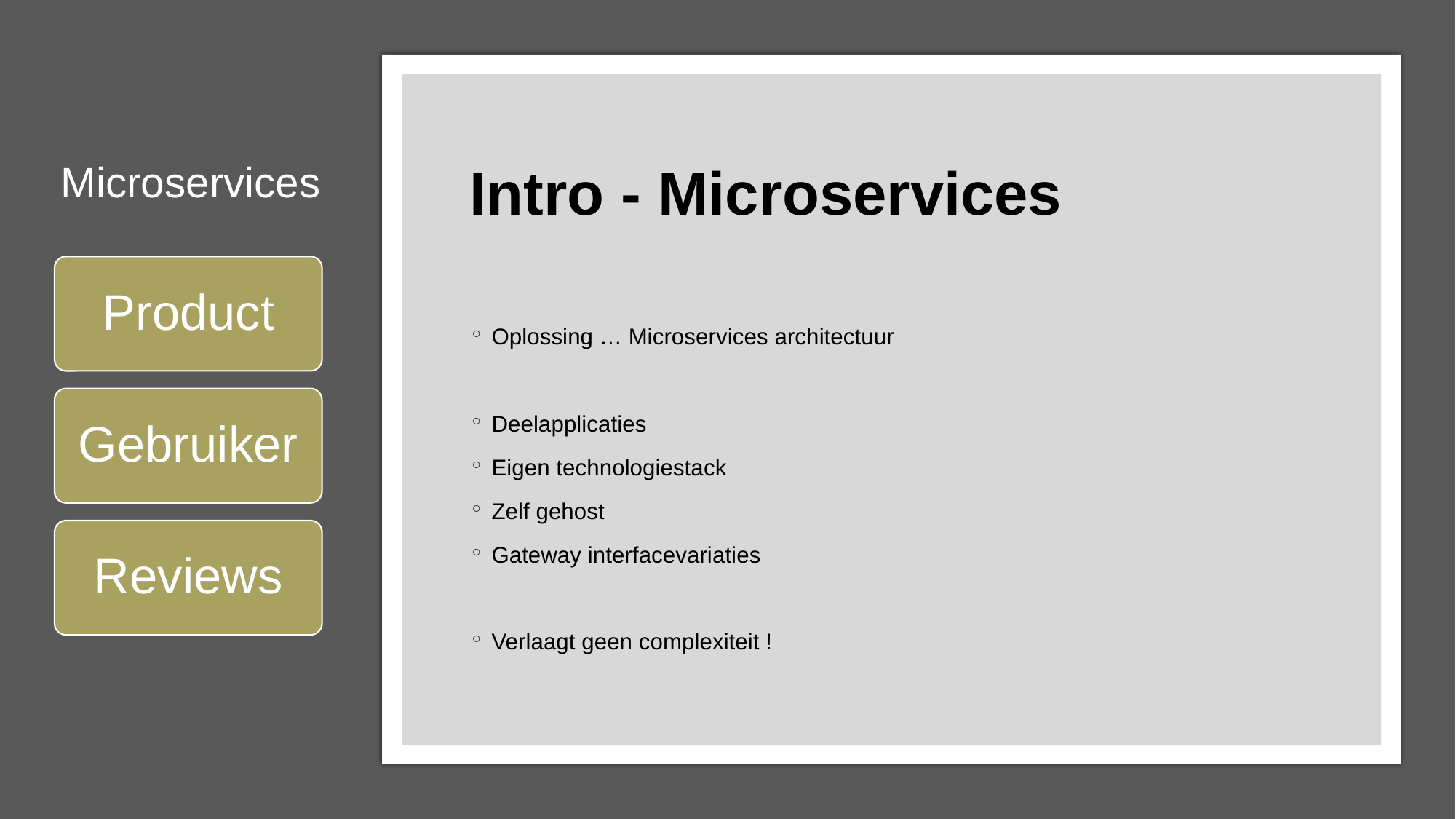

# Intro - Microservices
Microservices

Product
Oplossing … Microservices architectuur

Deelapplicaties
Eigen technologiestack
Zelf gehost
Gateway interfacevariaties

Verlaagt geen complexiteit !

Gebruiker

Reviews